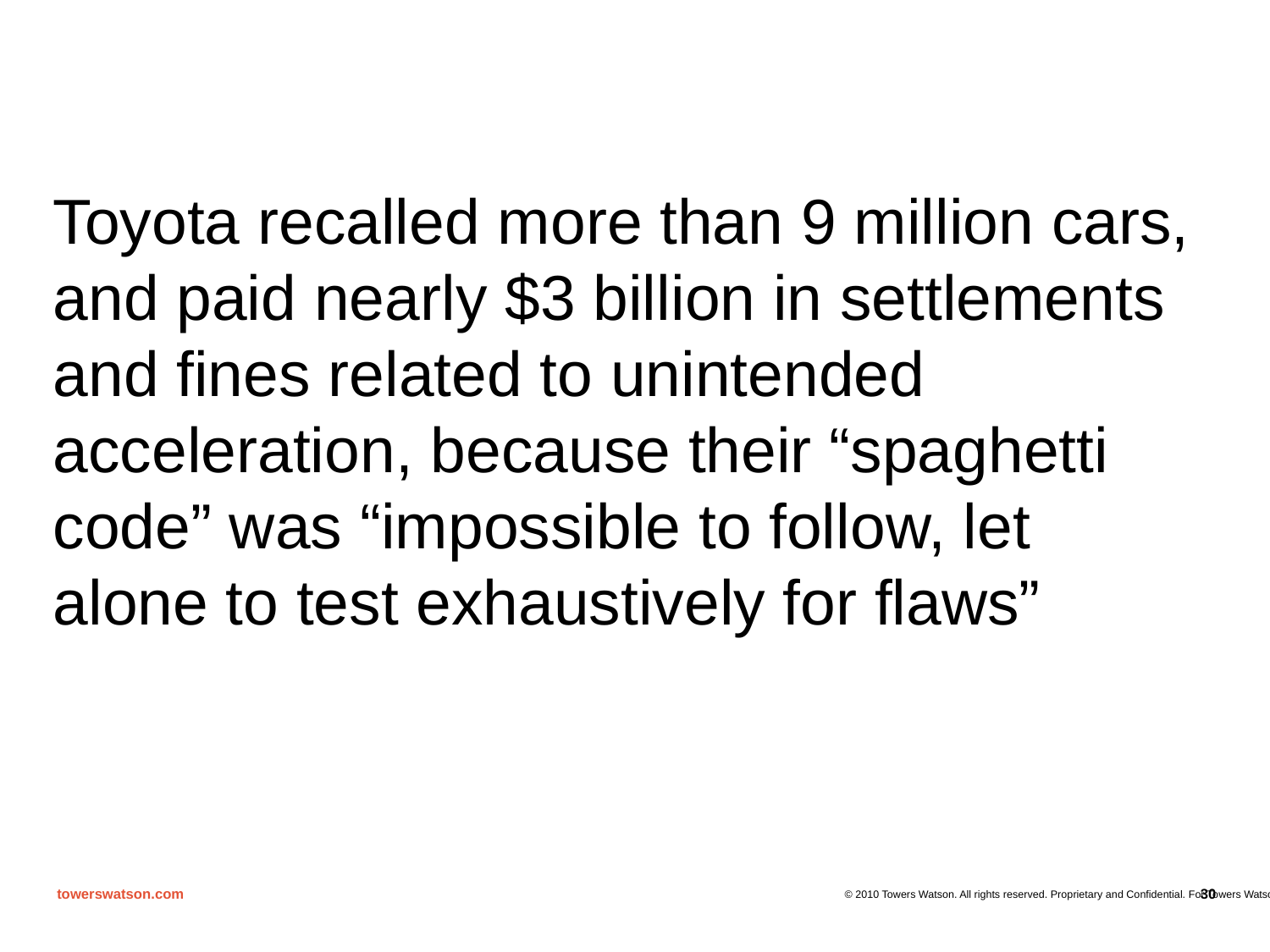

Toyota recalled more than 9 million cars, and paid nearly $3 billion in settlements and fines related to unintended acceleration, because their “spaghetti code” was “impossible to follow, let alone to test exhaustively for flaws”

30